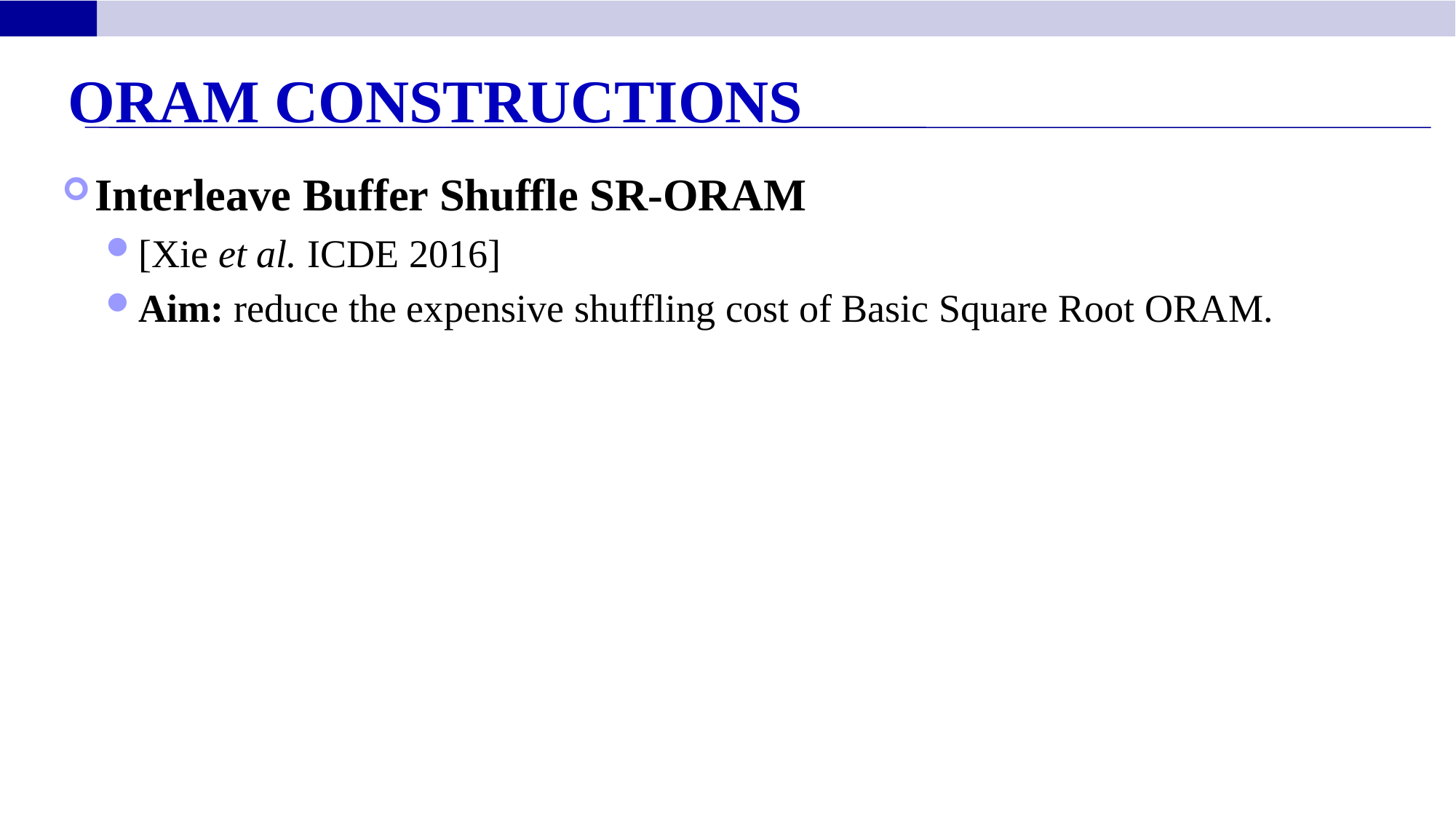

ORAM Constructions
Interleave Buffer Shuffle SR-ORAM
[Xie et al. ICDE 2016]
Aim: reduce the expensive shuffling cost of Basic Square Root ORAM.